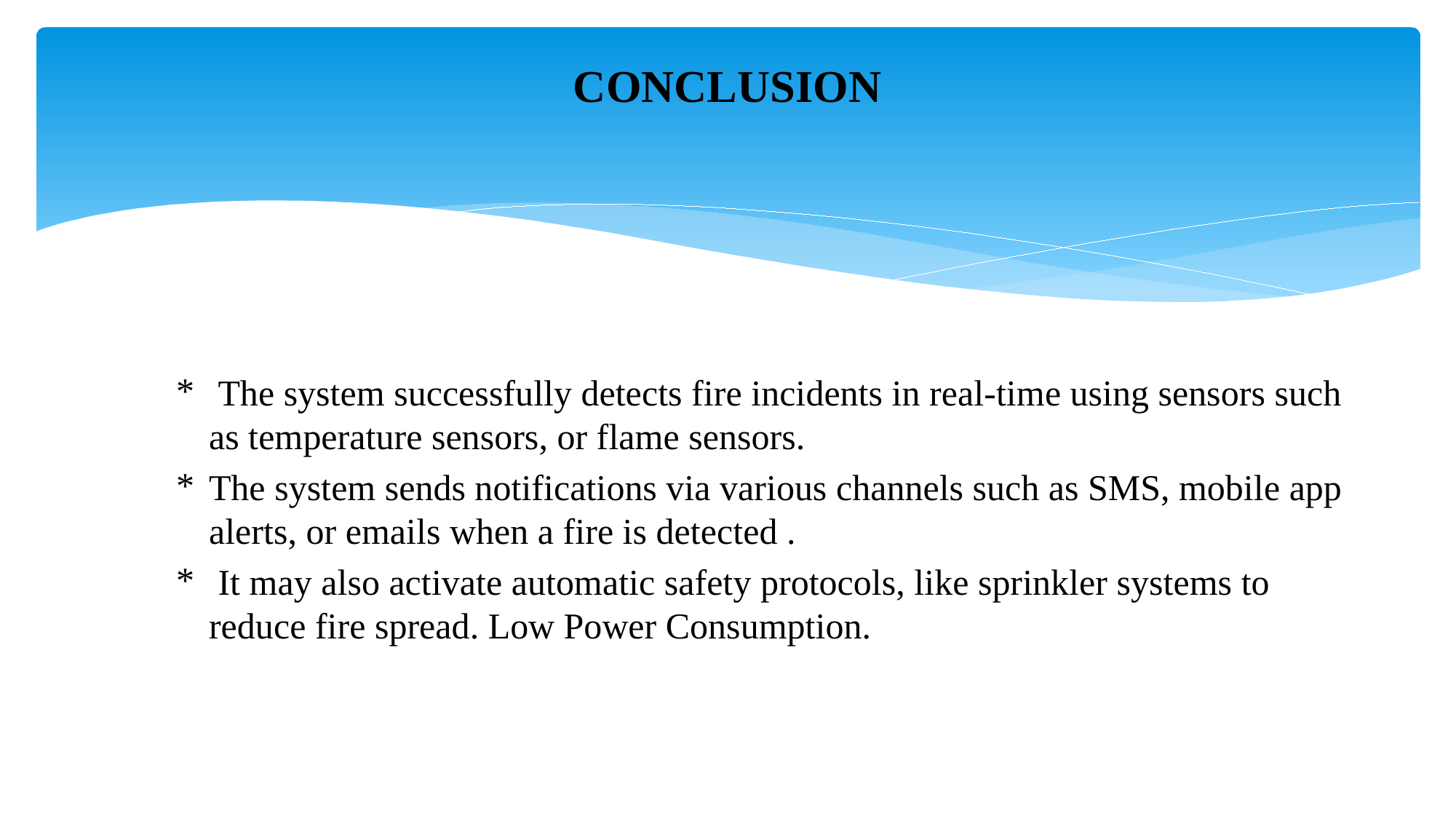

# CONCLUSION
 The system successfully detects fire incidents in real-time using sensors such as temperature sensors, or flame sensors.
The system sends notifications via various channels such as SMS, mobile app alerts, or emails when a fire is detected .
 It may also activate automatic safety protocols, like sprinkler systems to reduce fire spread. Low Power Consumption.